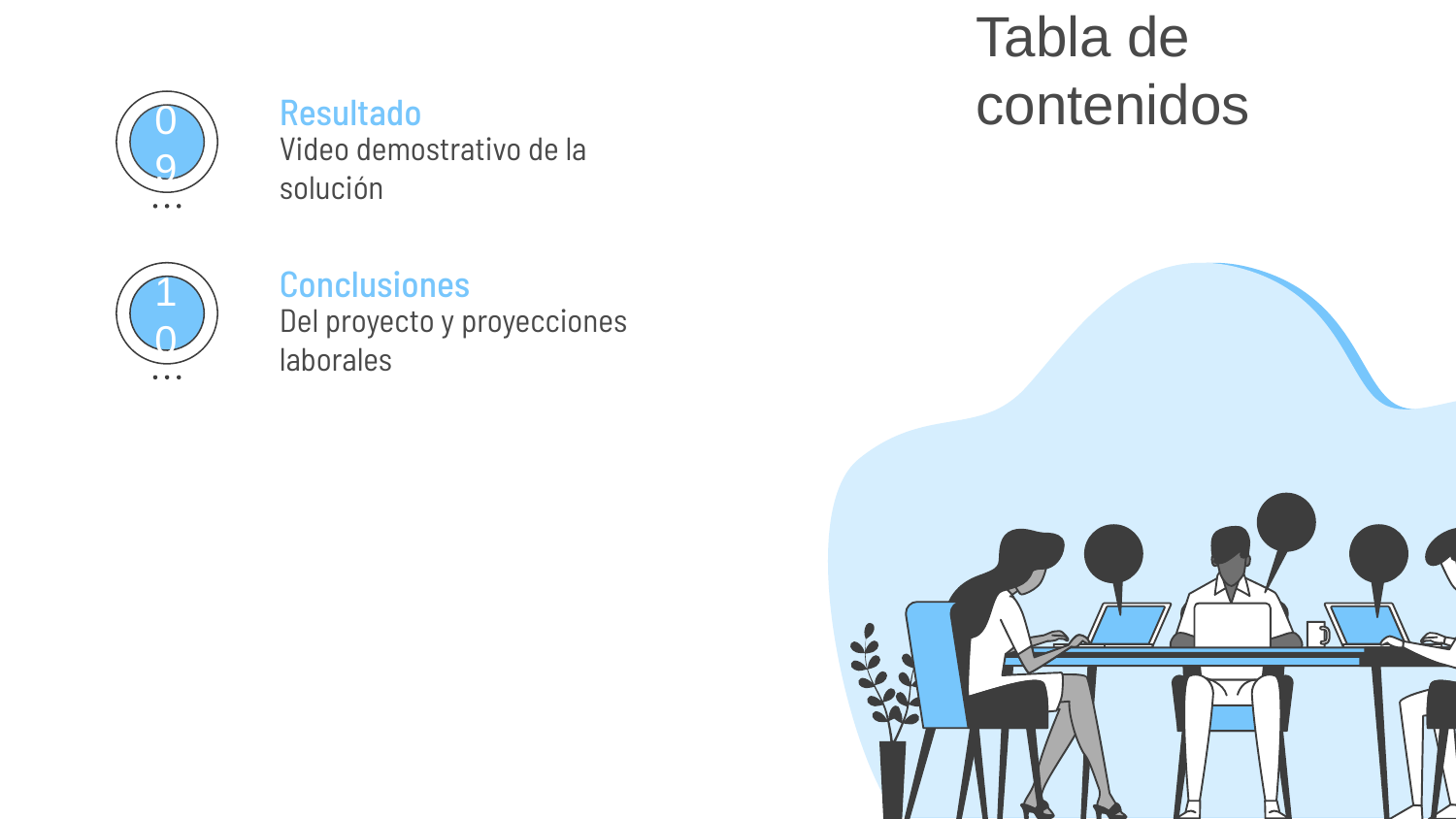

# Tabla de contenidos
Resultado

Video demostrativo de la solución

09
Conclusiones

Del proyecto y proyecciones laborales
10
0
08